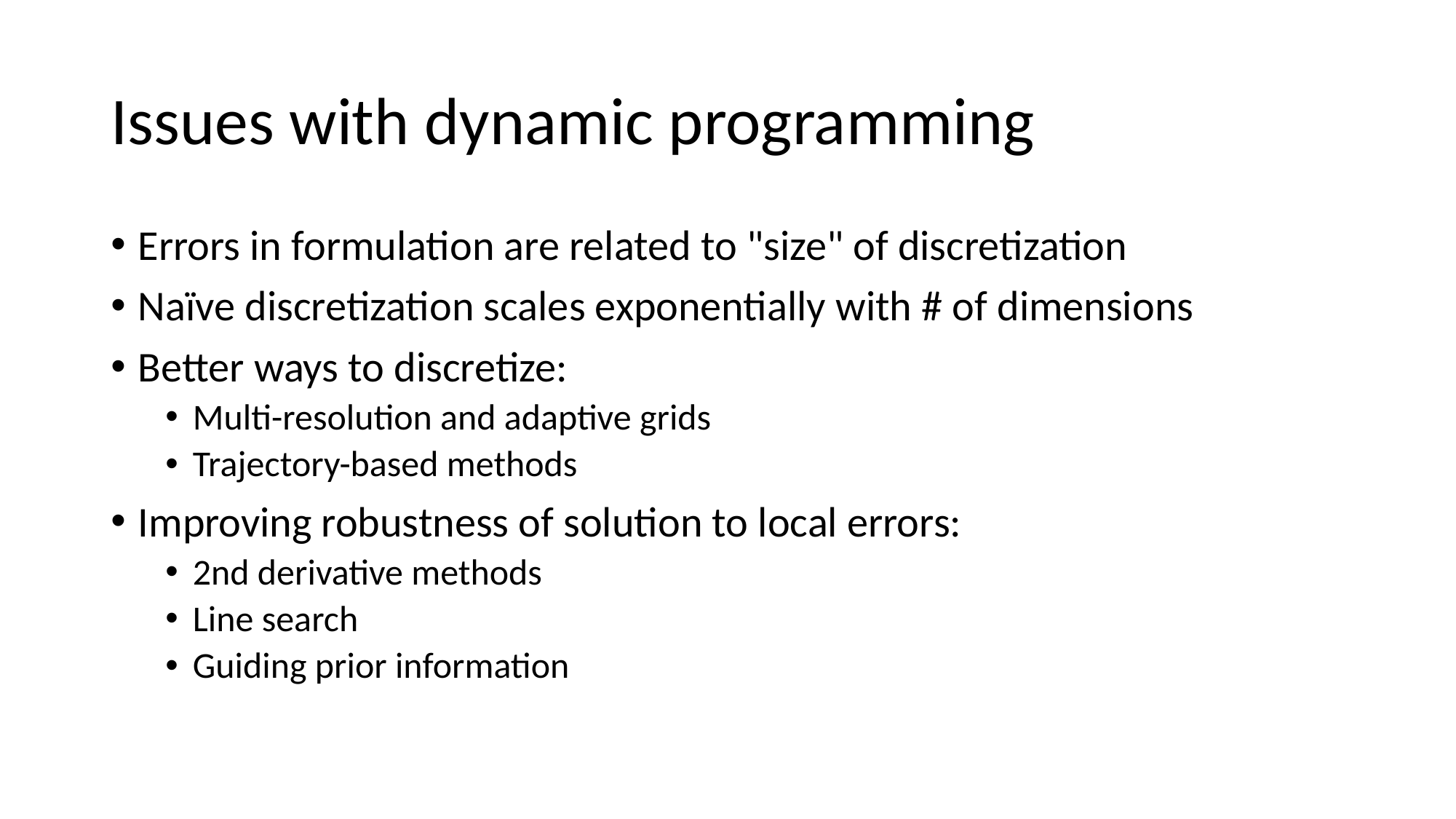

# Issues with dynamic programming
Errors in formulation are related to "size" of discretization
Naïve discretization scales exponentially with # of dimensions
Better ways to discretize:
Multi-resolution and adaptive grids
Trajectory-based methods
Improving robustness of solution to local errors:
2nd derivative methods
Line search
Guiding prior information